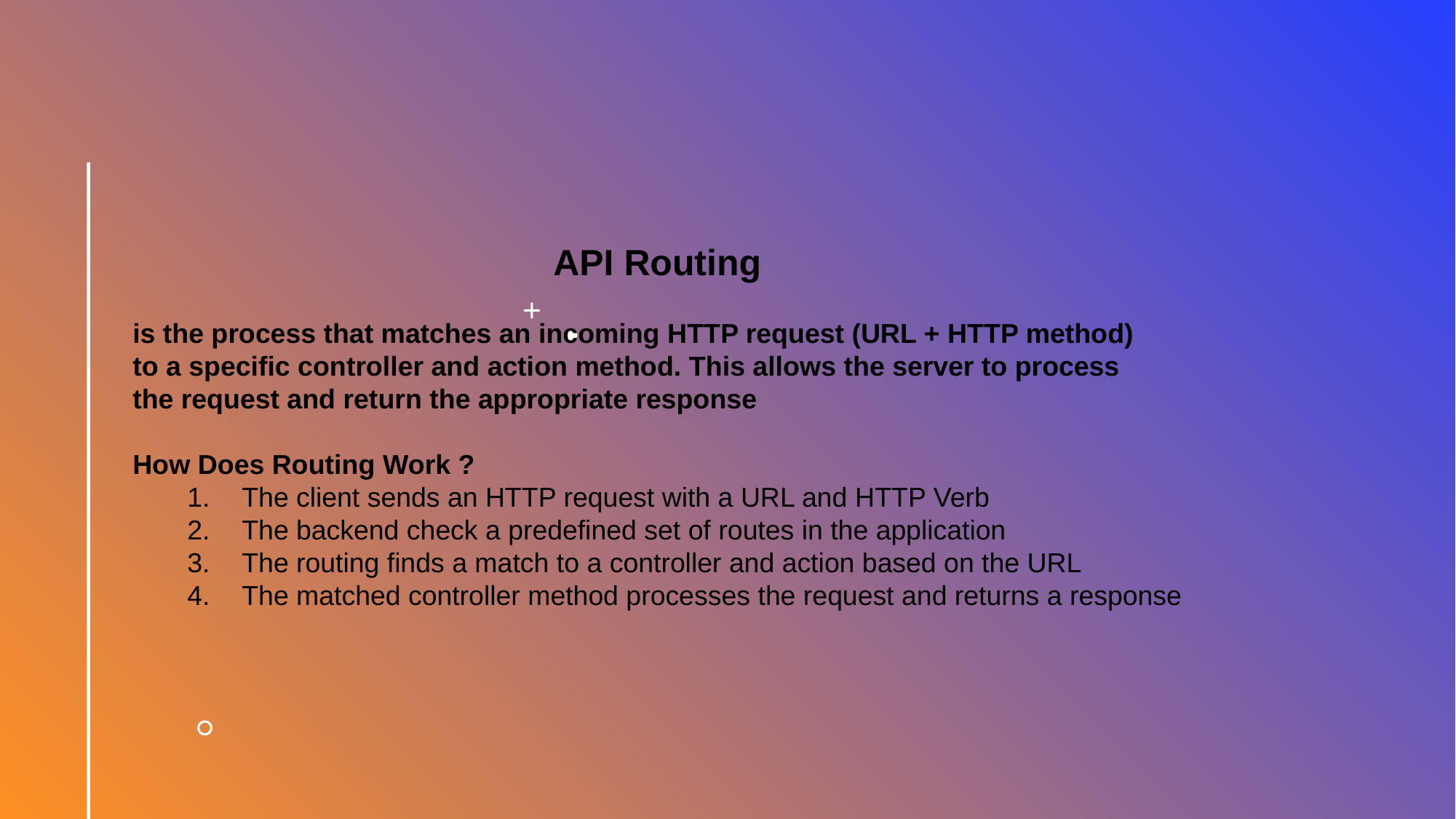

API Routing

is the process that matches an incoming HTTP request (URL + HTTP method)
to a specific controller and action method. This allows the server to process
the request and return the appropriate response

How Does Routing Work ?
The client sends an HTTP request with a URL and HTTP Verb
The backend check a predefined set of routes in the application
The routing finds a match to a controller and action based on the URL
The matched controller method processes the request and returns a response